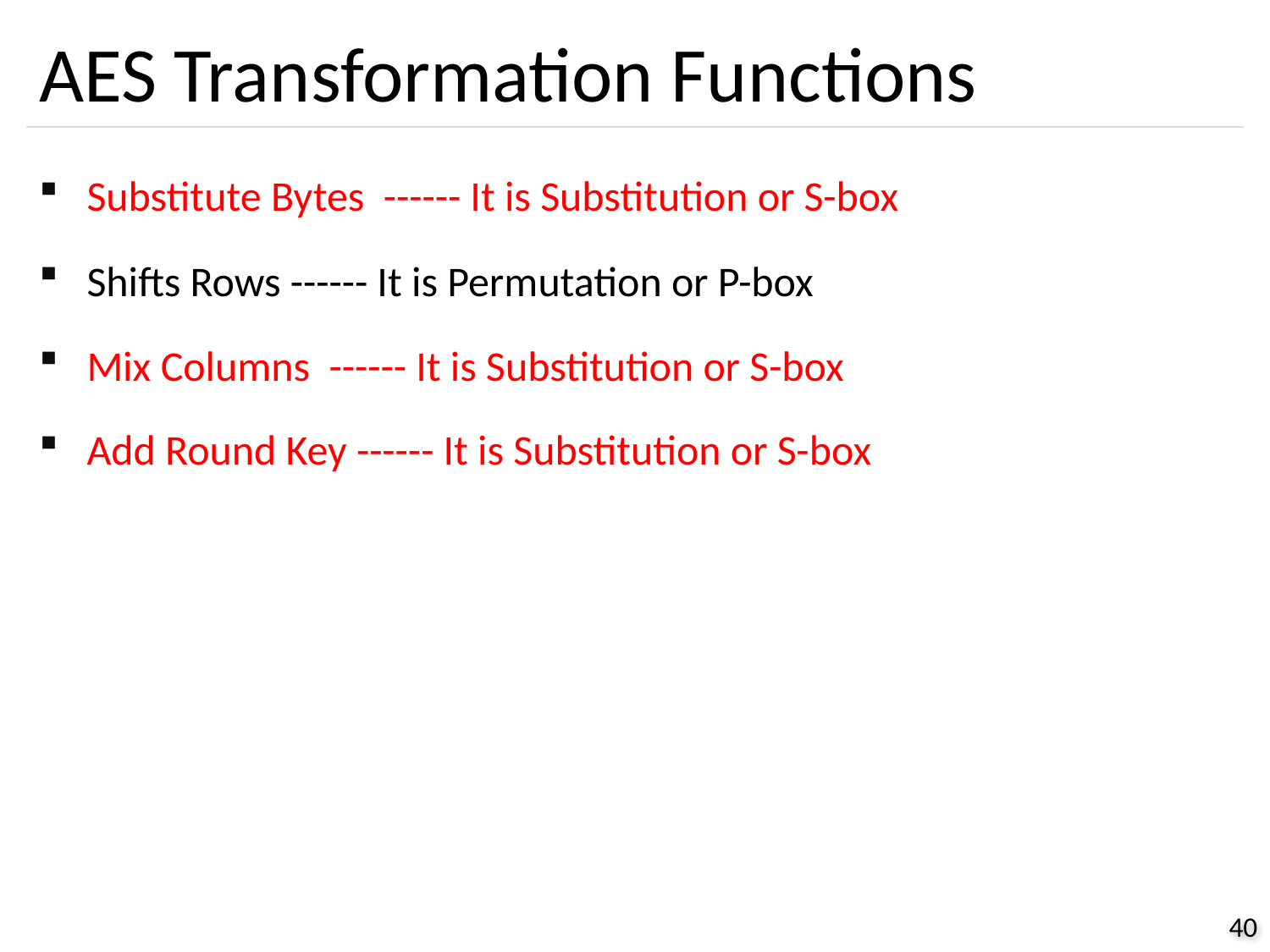

# AES Transformation Functions
Substitute Bytes  ------ It is Substitution or S-box
Shifts Rows ------ It is Permutation or P-box
Mix Columns  ------ It is Substitution or S-box
Add Round Key ------ It is Substitution or S-box